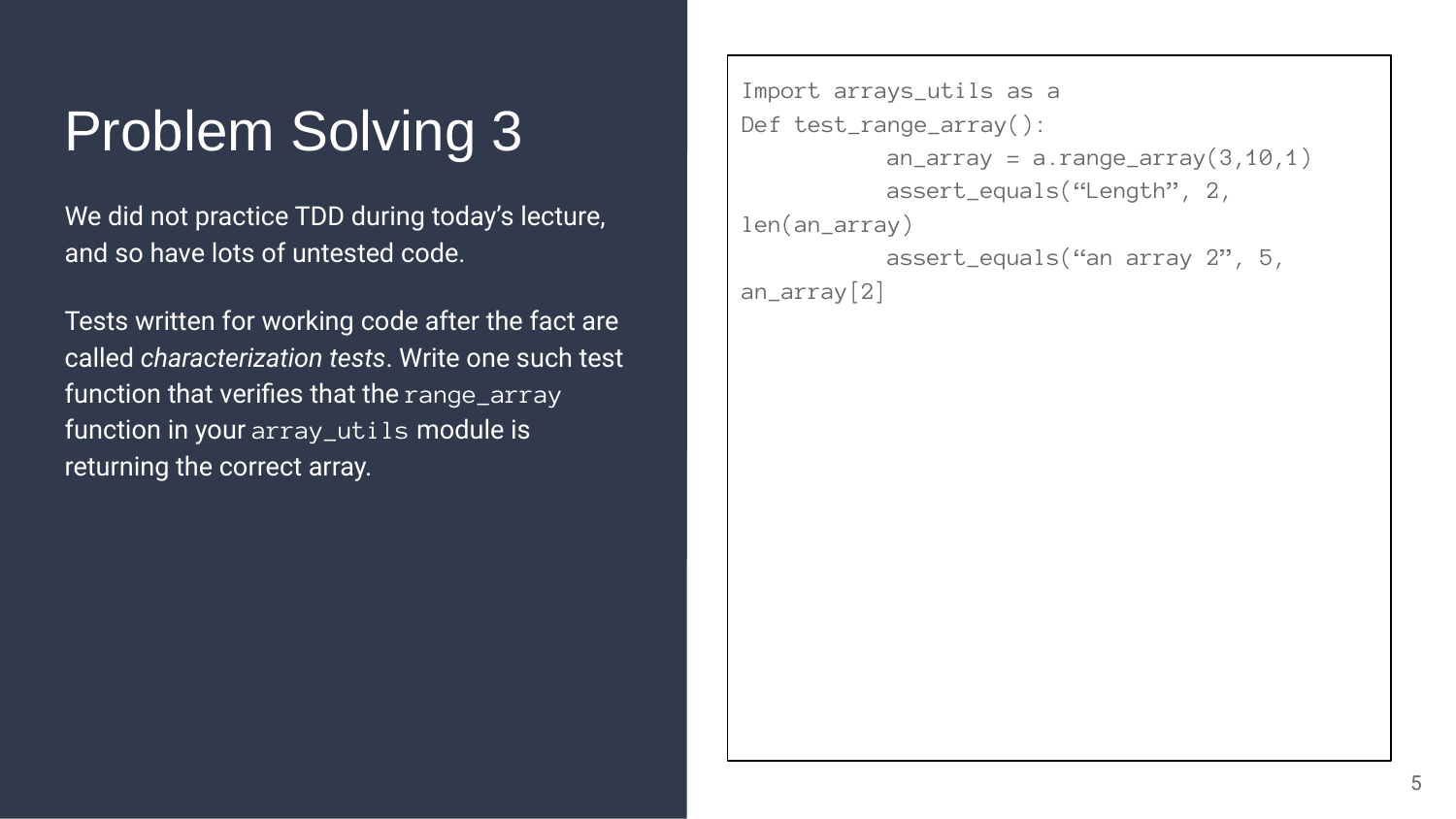

Import arrays_utils as a
Def test_range_array():
	an_array = a.range_array(3,10,1)
	assert_equals(“Length”, 2, len(an_array)
	assert_equals(“an array 2”, 5, an_array[2]
# Problem Solving 3
We did not practice TDD during today’s lecture, and so have lots of untested code.
Tests written for working code after the fact are called characterization tests. Write one such test function that verifies that the range_array function in your array_utils module is returning the correct array.
5